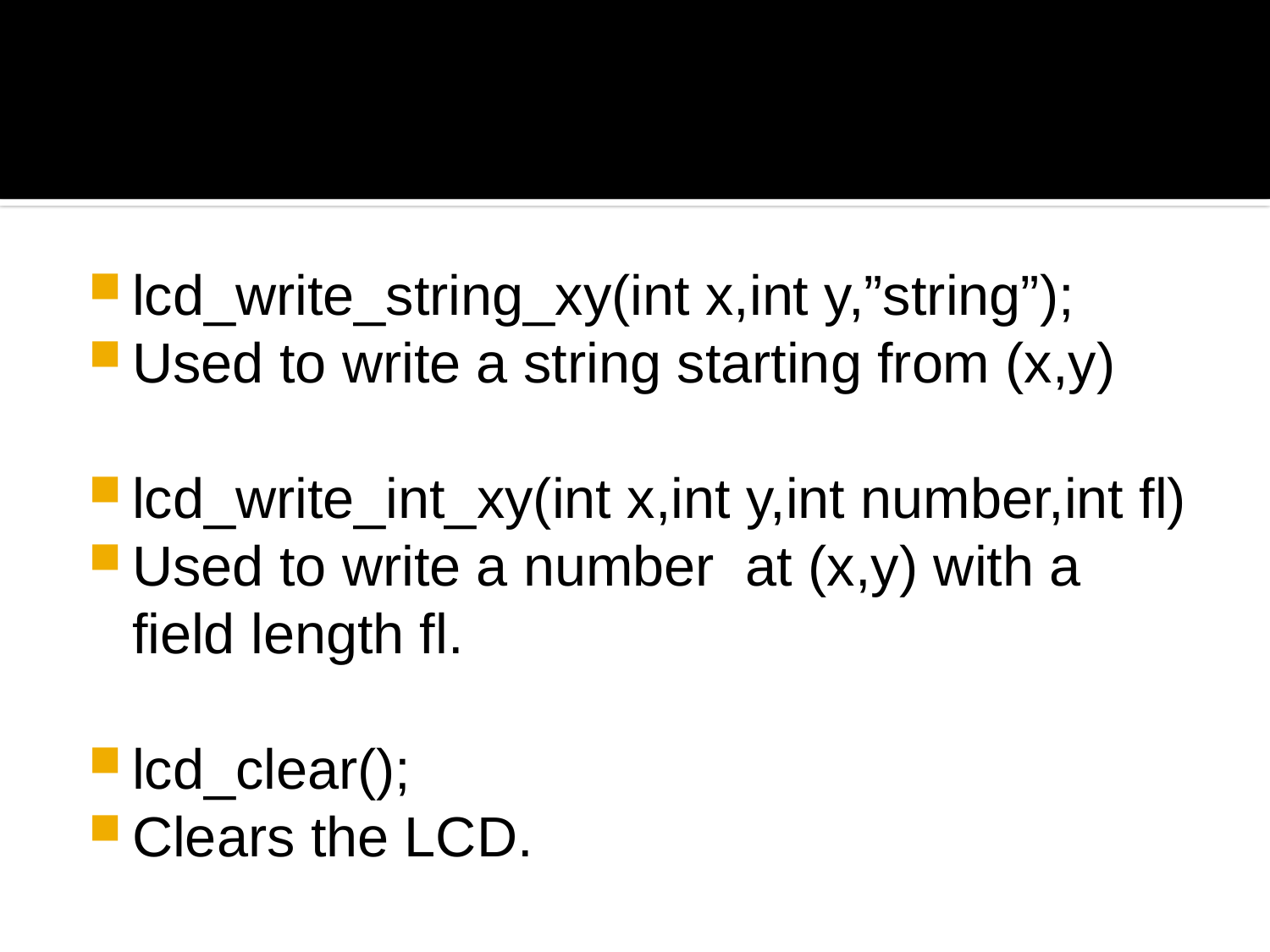

#
lcd_write_string_xy(int x,int y,”string”);
Used to write a string starting from (x,y)

lcd_write_int_xy(int x,int y,int number,int fl)
Used to write a number  at (x,y) with a field length fl.

lcd_clear();
Clears the LCD.